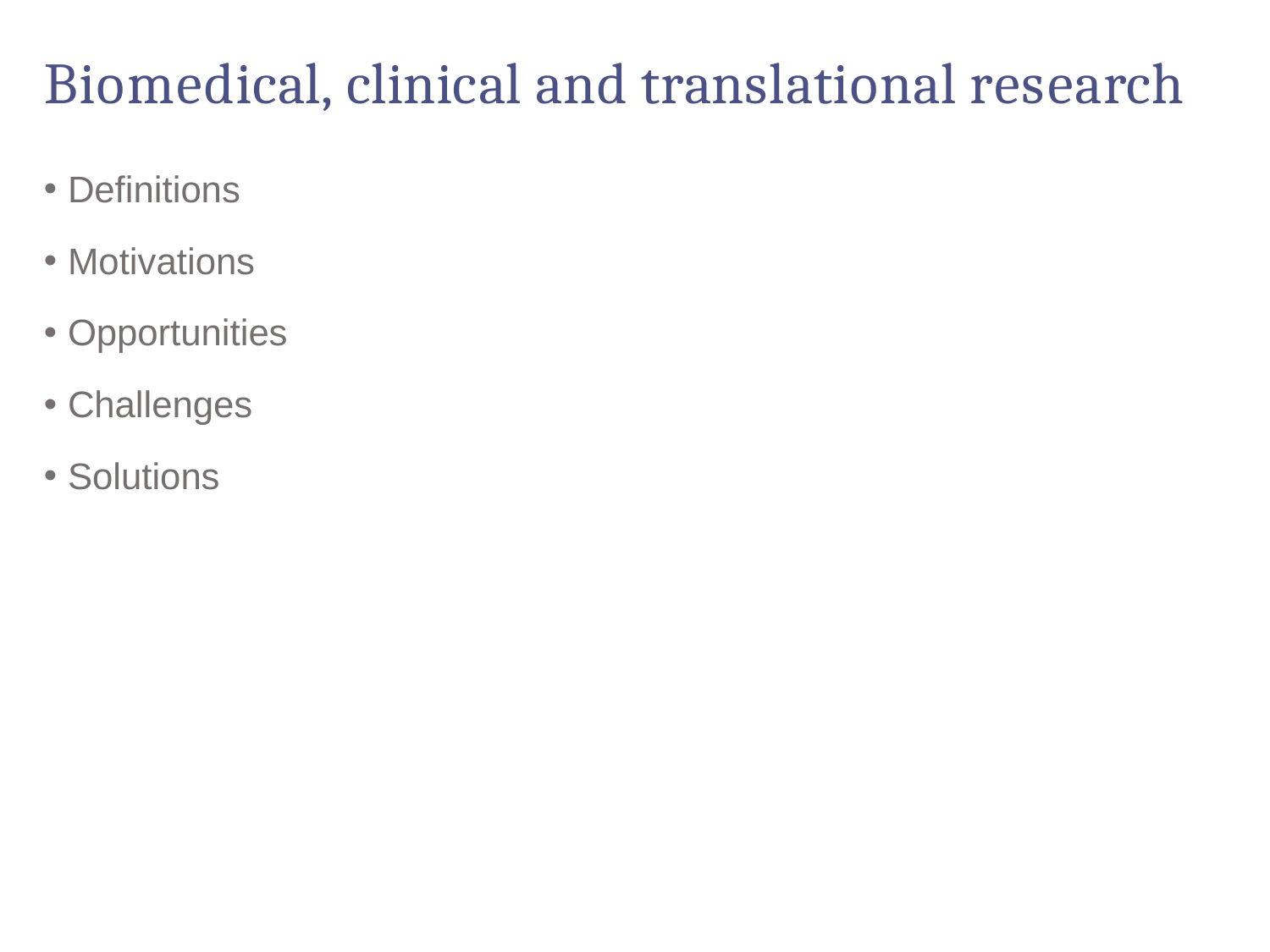

# Biomedical, clinical and translational research
Definitions
Motivations
Opportunities
Challenges
Solutions